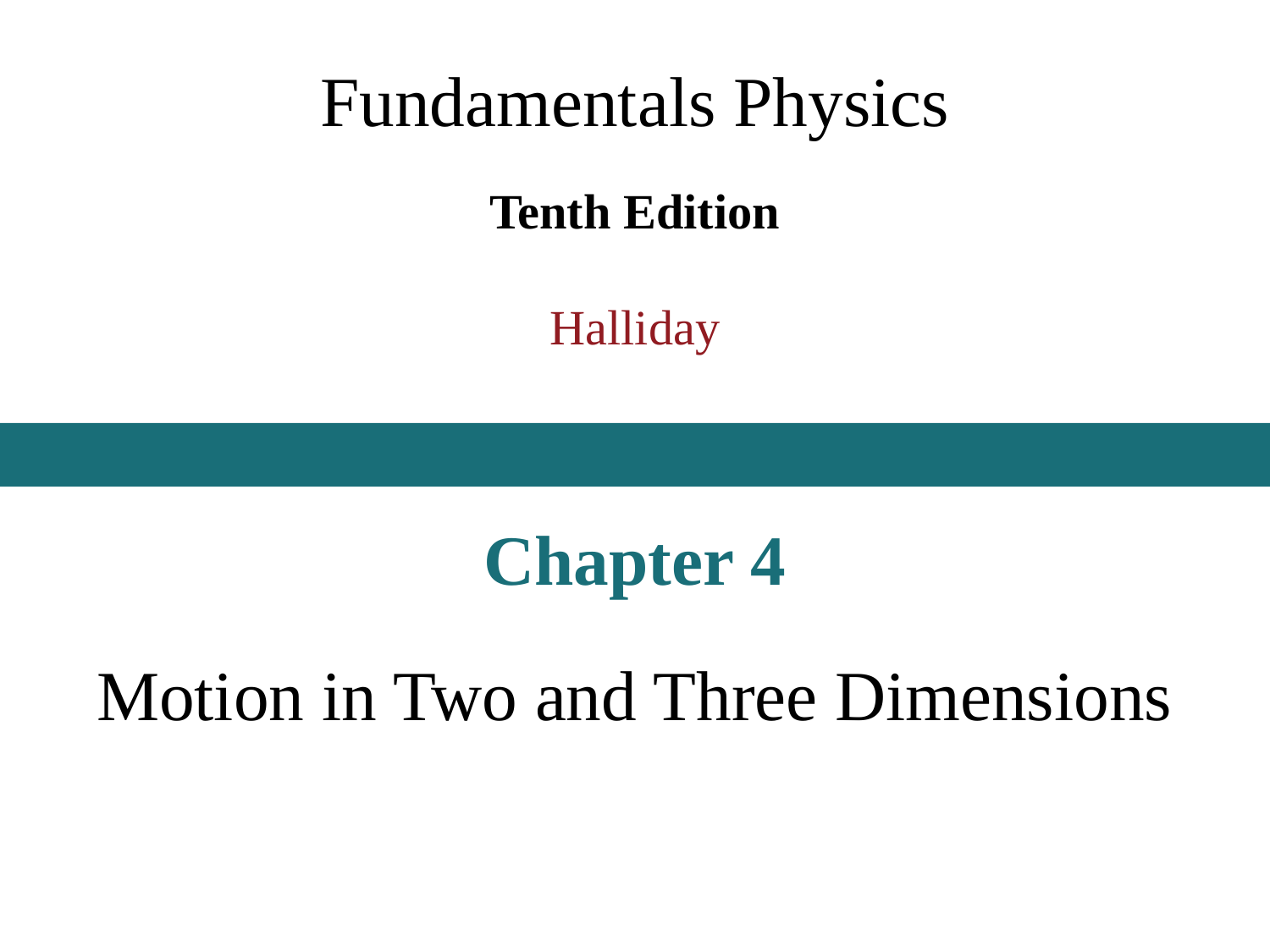

# Fundamentals Physics
Tenth Edition
Halliday
Chapter 4
Motion in Two and Three Dimensions